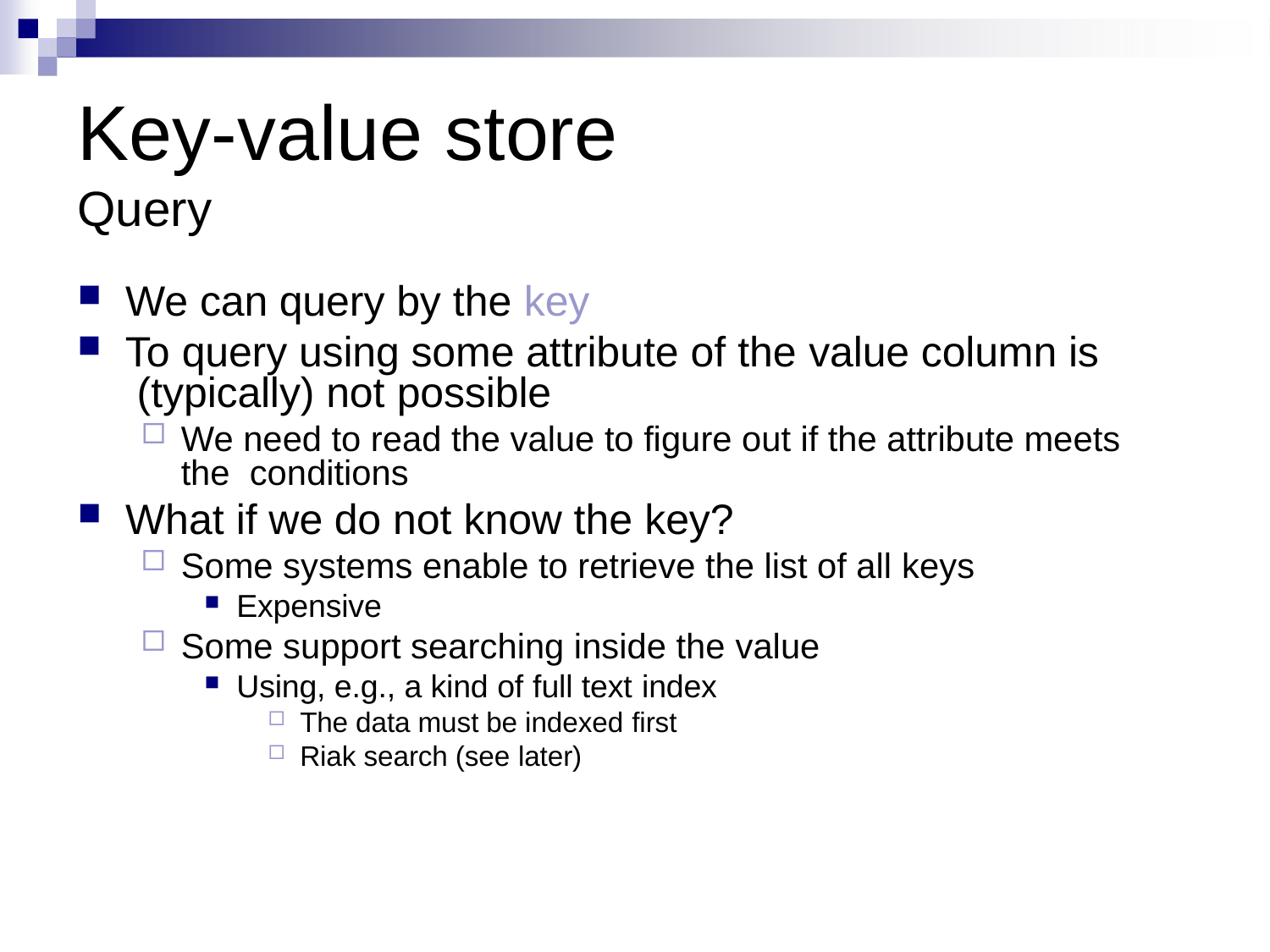

# Key-value store
Query
We can query by the key
To query using some attribute of the value column is  (typically) not possible
We need to read the value to figure out if the attribute meets the  conditions
What if we do not know the key?
Some systems enable to retrieve the list of all keys
Expensive
Some support searching inside the value
Using, e.g., a kind of full text index
The data must be indexed first
Riak search (see later)